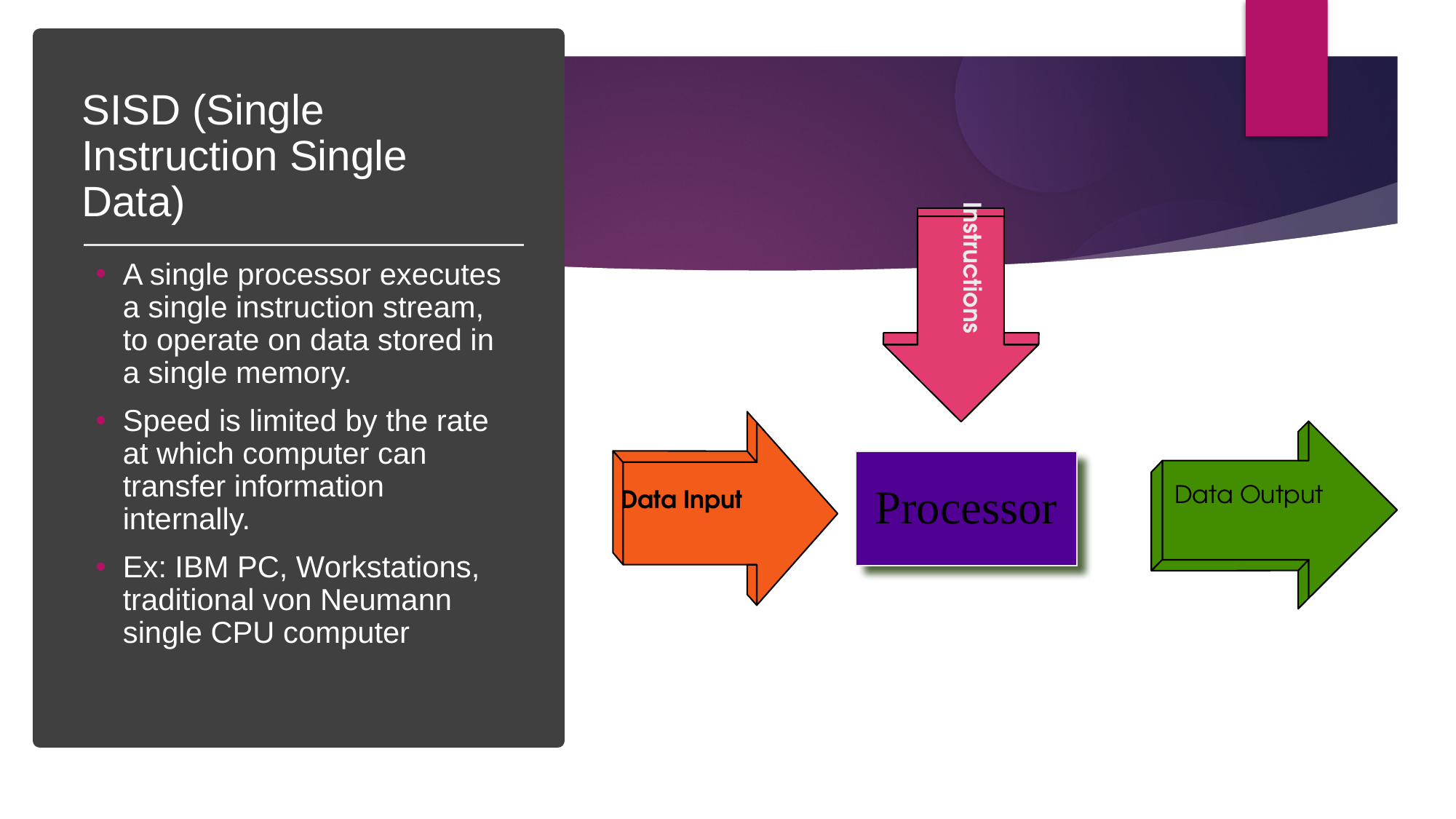

SISD (Single Instruction Single Data)

Instructions

Processor
Data Output
Data Input
A single processor executes a single instruction stream, to operate on data stored in a single memory.
Speed is limited by the rate at which computer can transfer information internally.
Ex: IBM PC, Workstations, traditional von Neumann single CPU computer